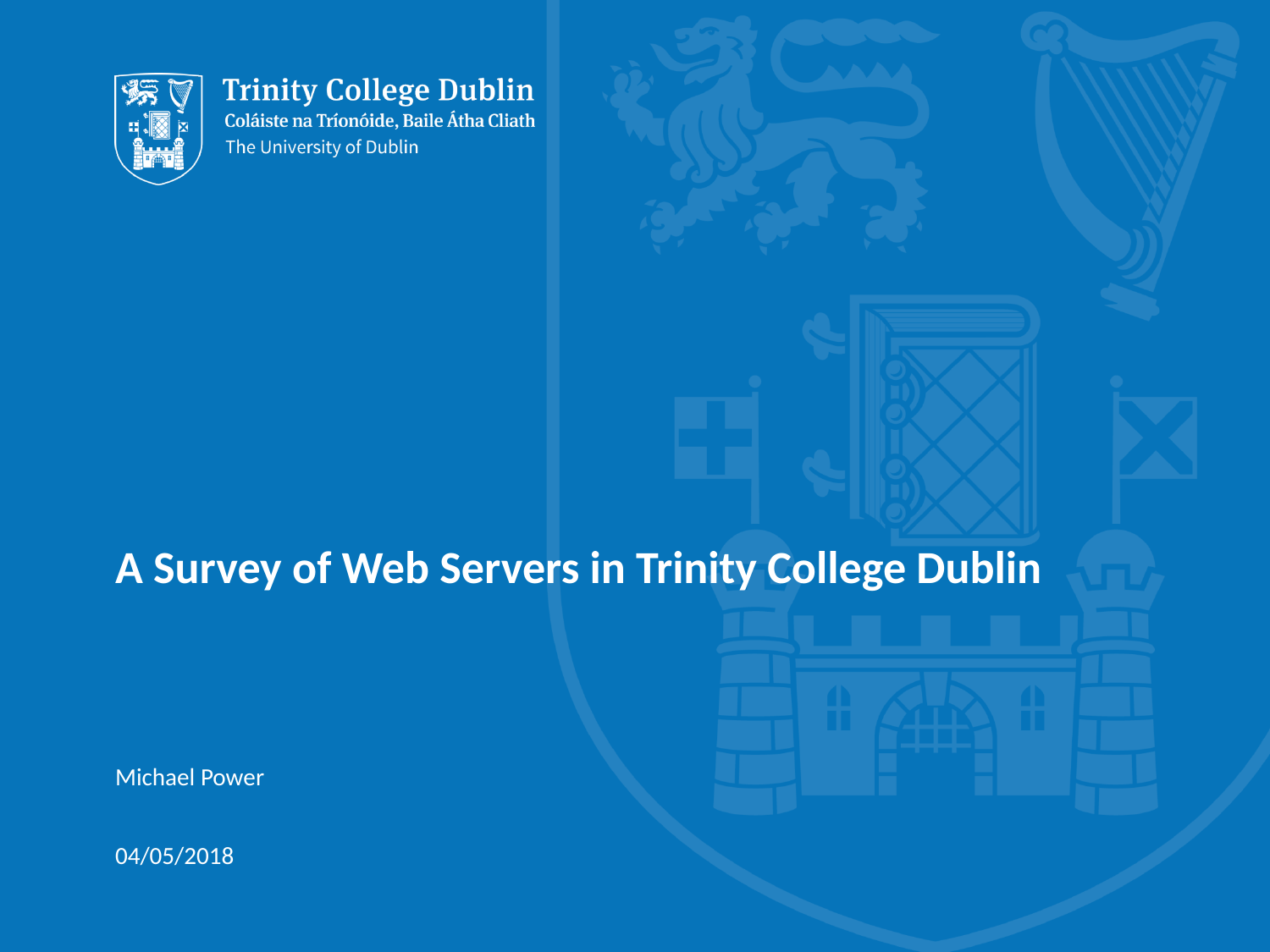

# A Survey of Web Servers in Trinity College Dublin

Michael Power

04/05/2018